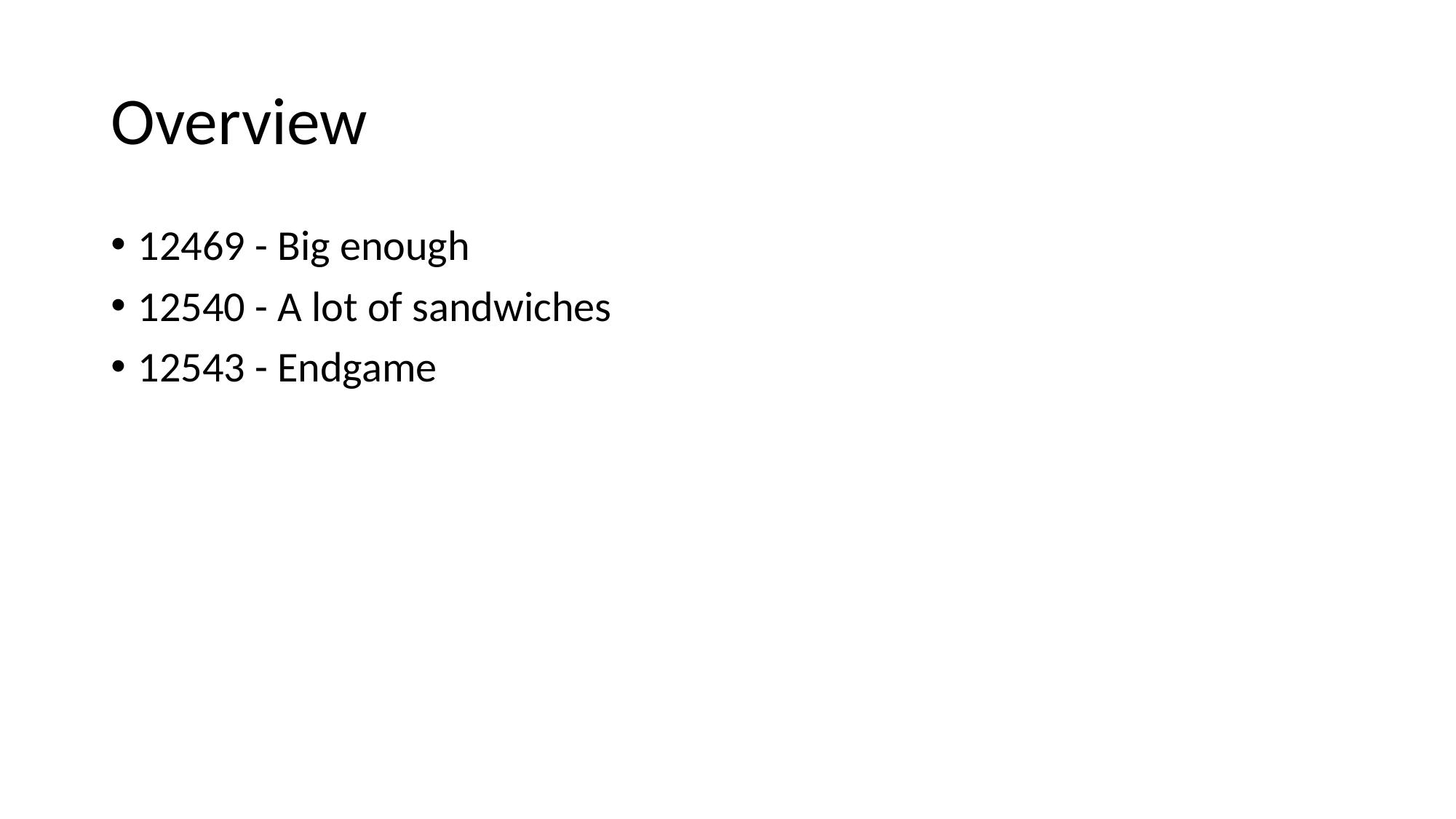

# Overview
12469 - Big enough
12540 - A lot of sandwiches
12543 - Endgame